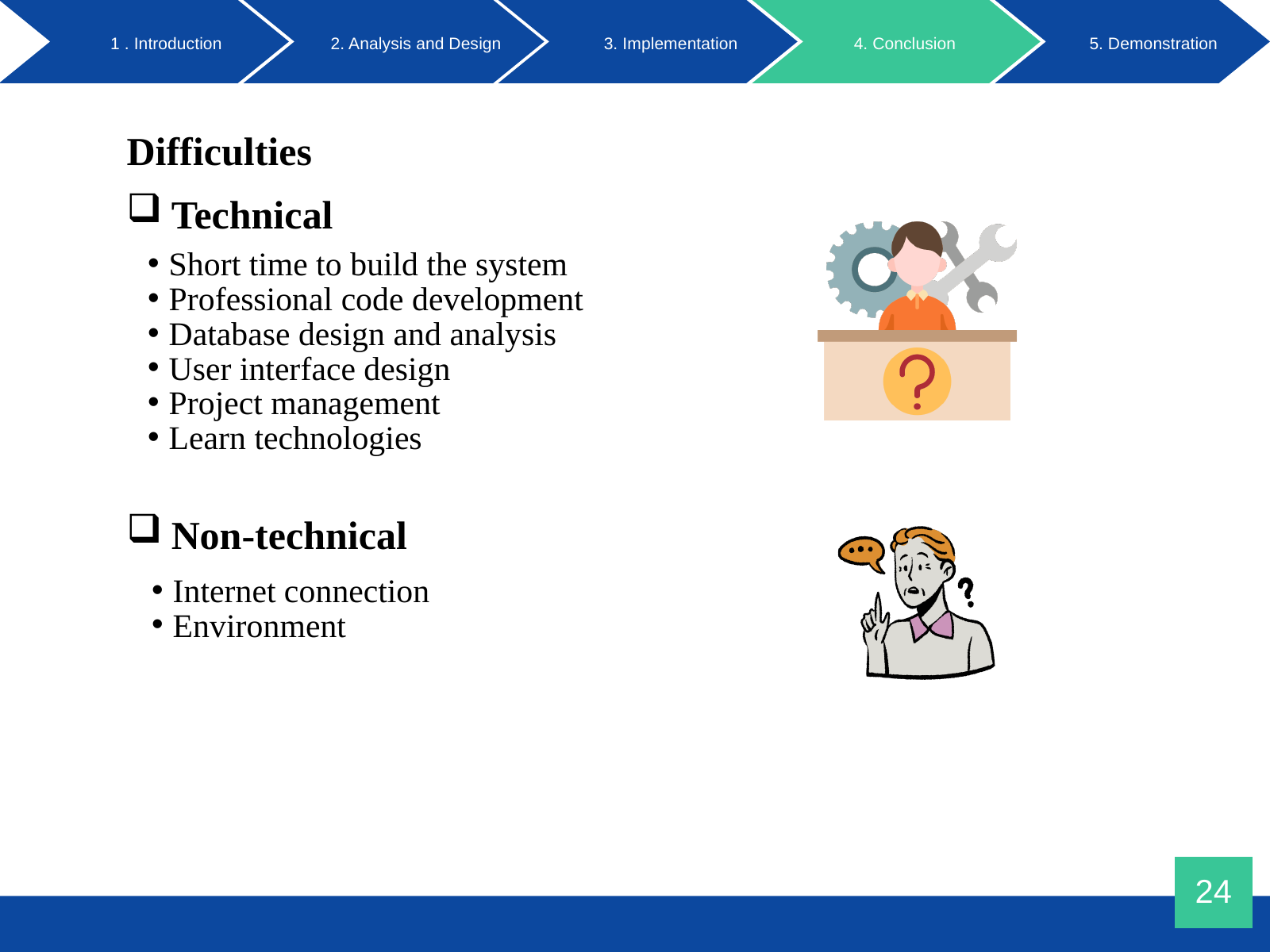

1 . Introduction

2. Analysis and Design

3. Implementation

4. Conclusion

5. Demonstration
Difficulties
Technical

Short time to build the system
Professional code development
Database design and analysis
User interface design
Project management
Learn technologies

Non-technical

Internet connection
Environment

24